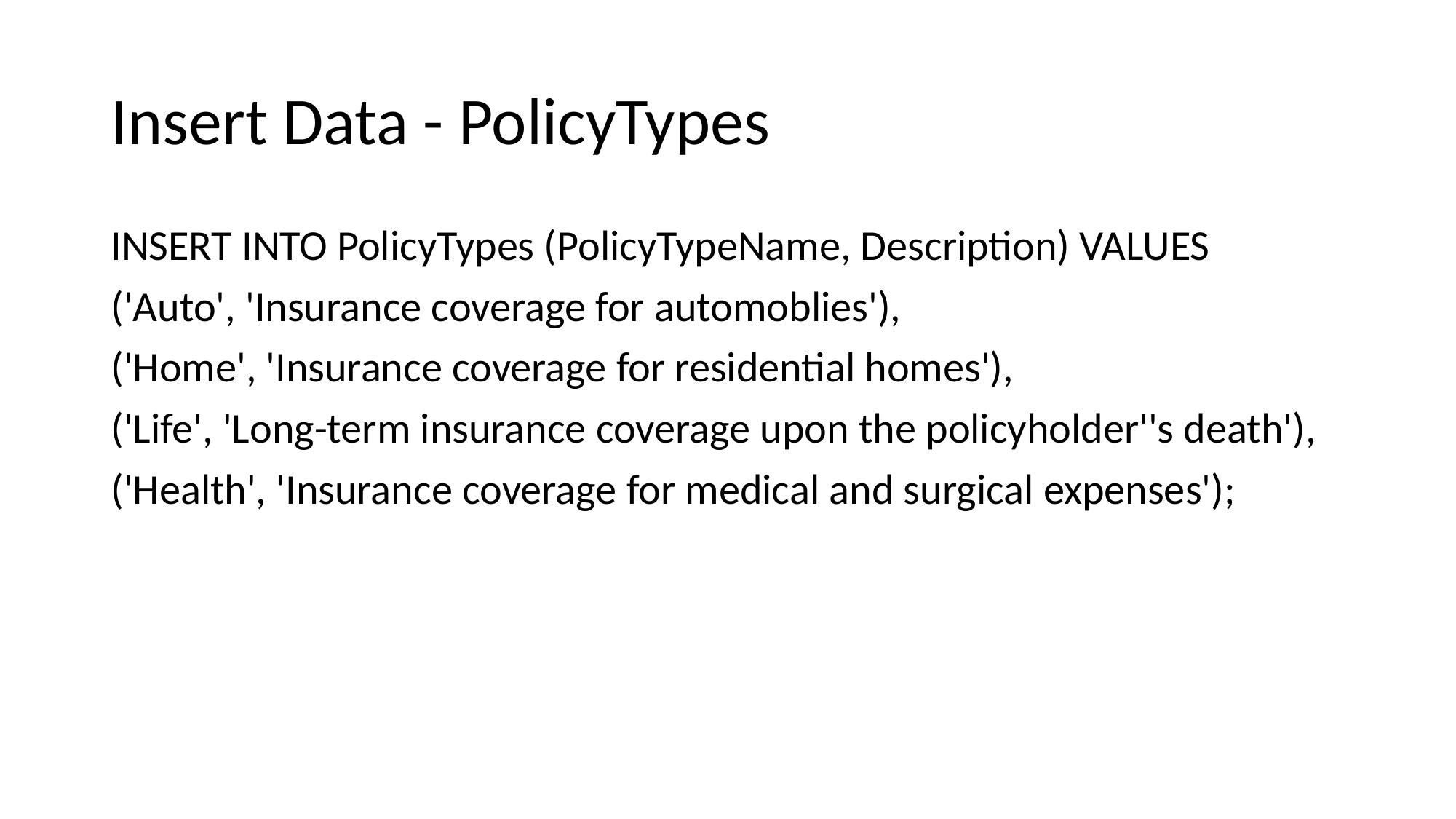

# Insert Data - PolicyTypes
INSERT INTO PolicyTypes (PolicyTypeName, Description) VALUES
('Auto', 'Insurance coverage for automoblies'),
('Home', 'Insurance coverage for residential homes'),
('Life', 'Long-term insurance coverage upon the policyholder''s death'),
('Health', 'Insurance coverage for medical and surgical expenses');